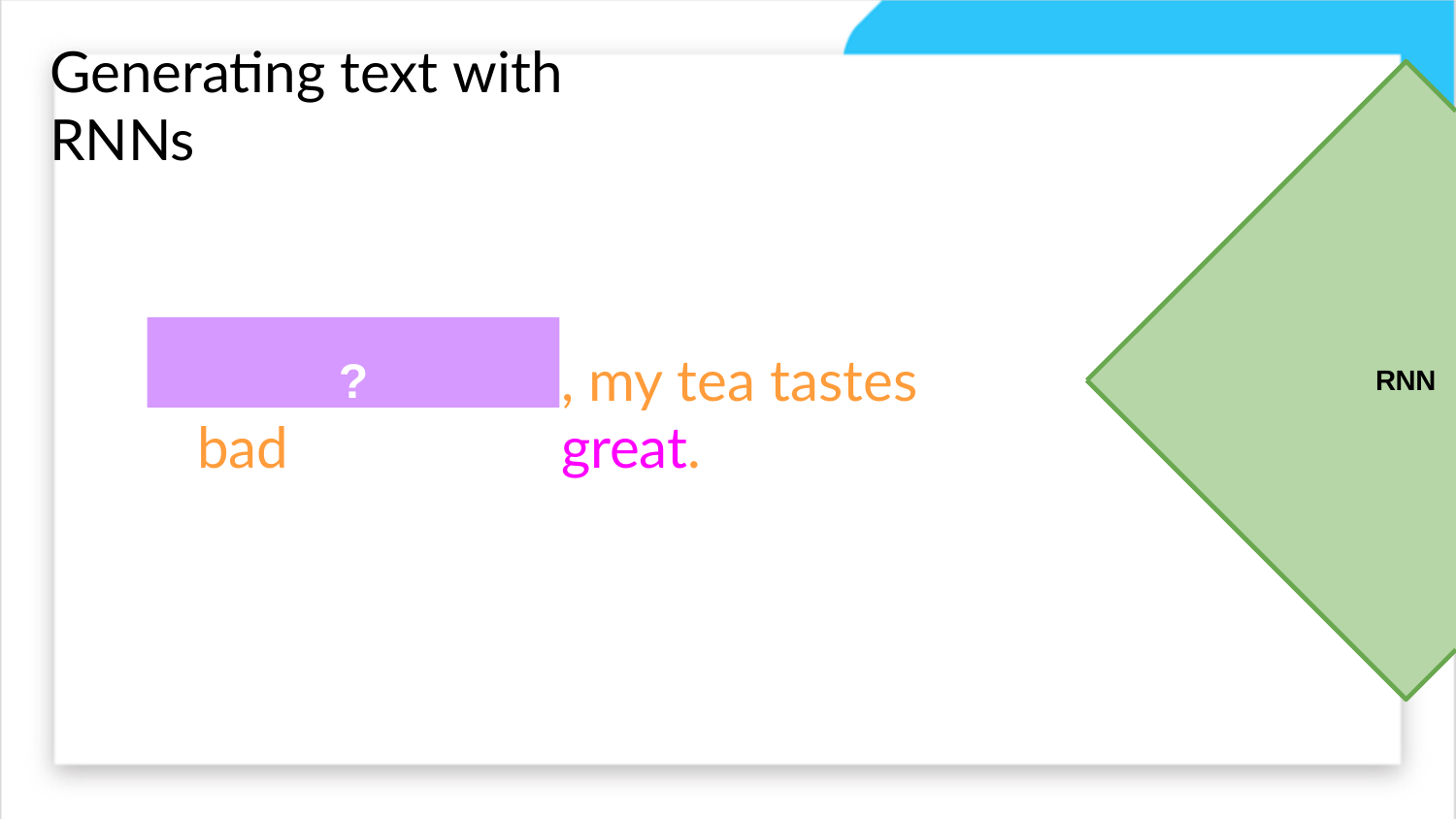

# Generating text with RNNs

?
, my tea tastes great.
The milk is bad
RNN